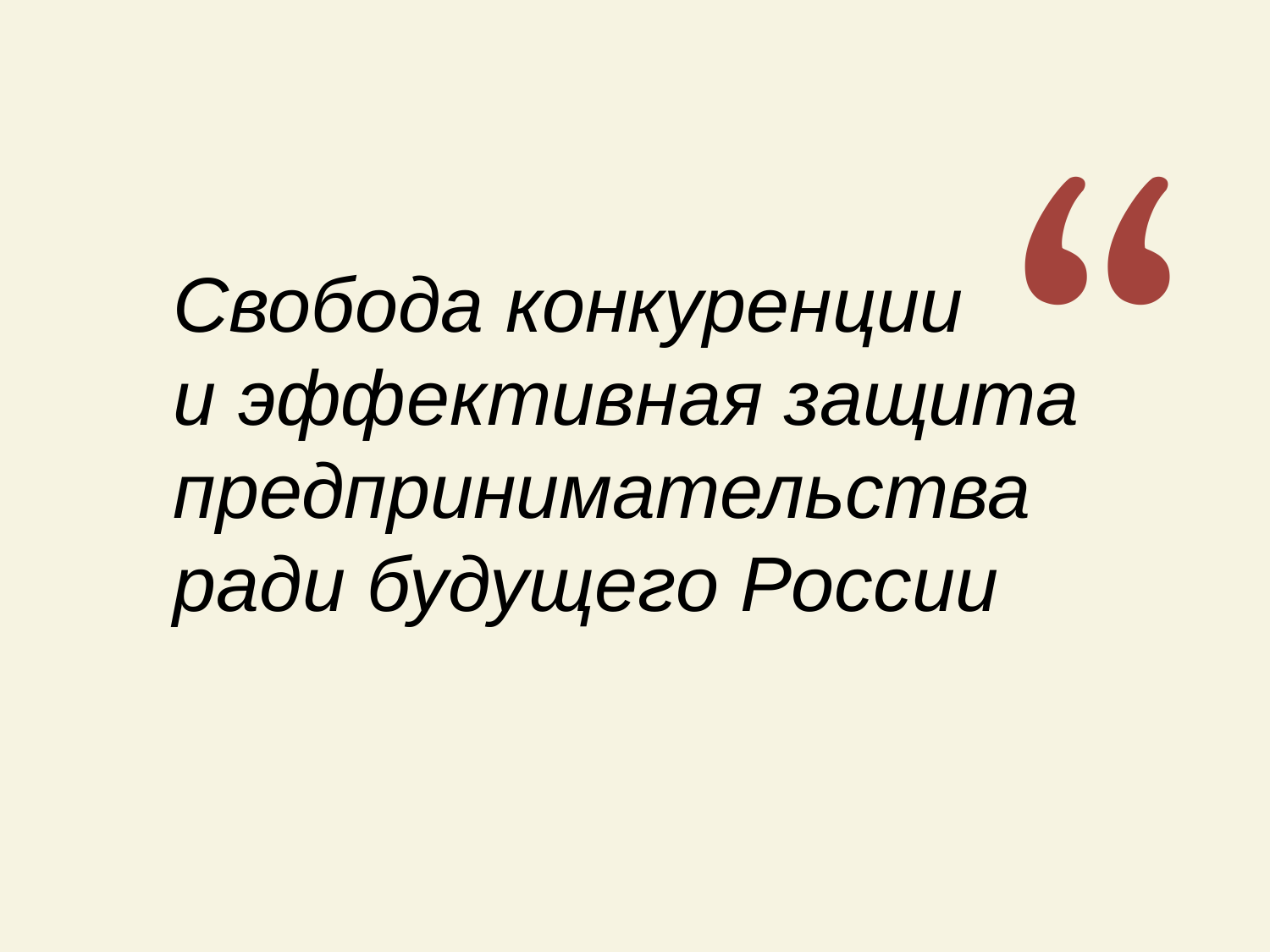

“
Свобода конкуренции
и эффективная защита предпринимательства
ради будущего России